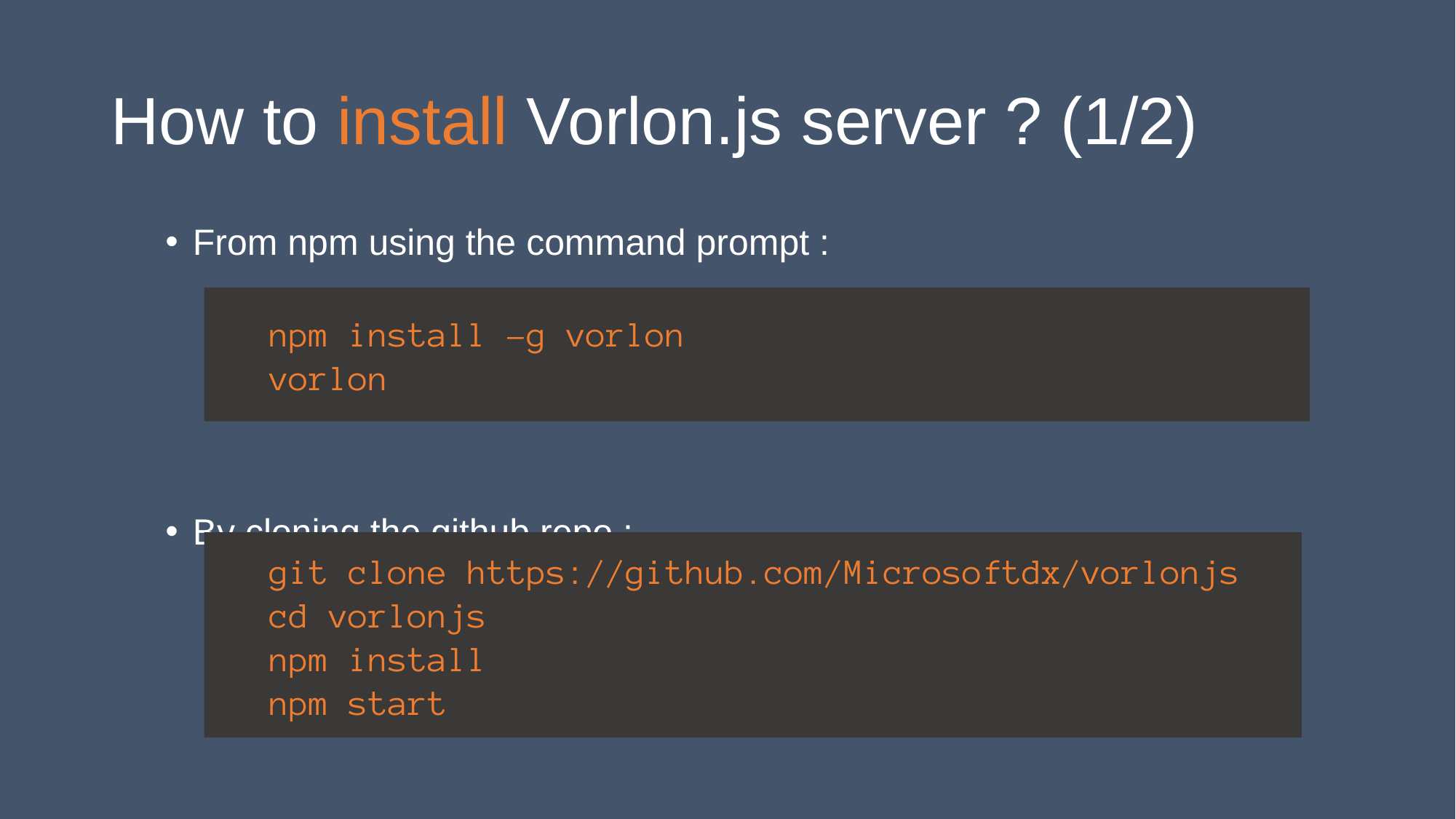

# How to install Vorlon.js server ? (1/2)
From npm using the command prompt :

By cloning the github repo :

npm install –g vorlon
vorlon
git clone https://github.com/Microsoftdx/vorlonjs
cd vorlonjs
npm install
npm start